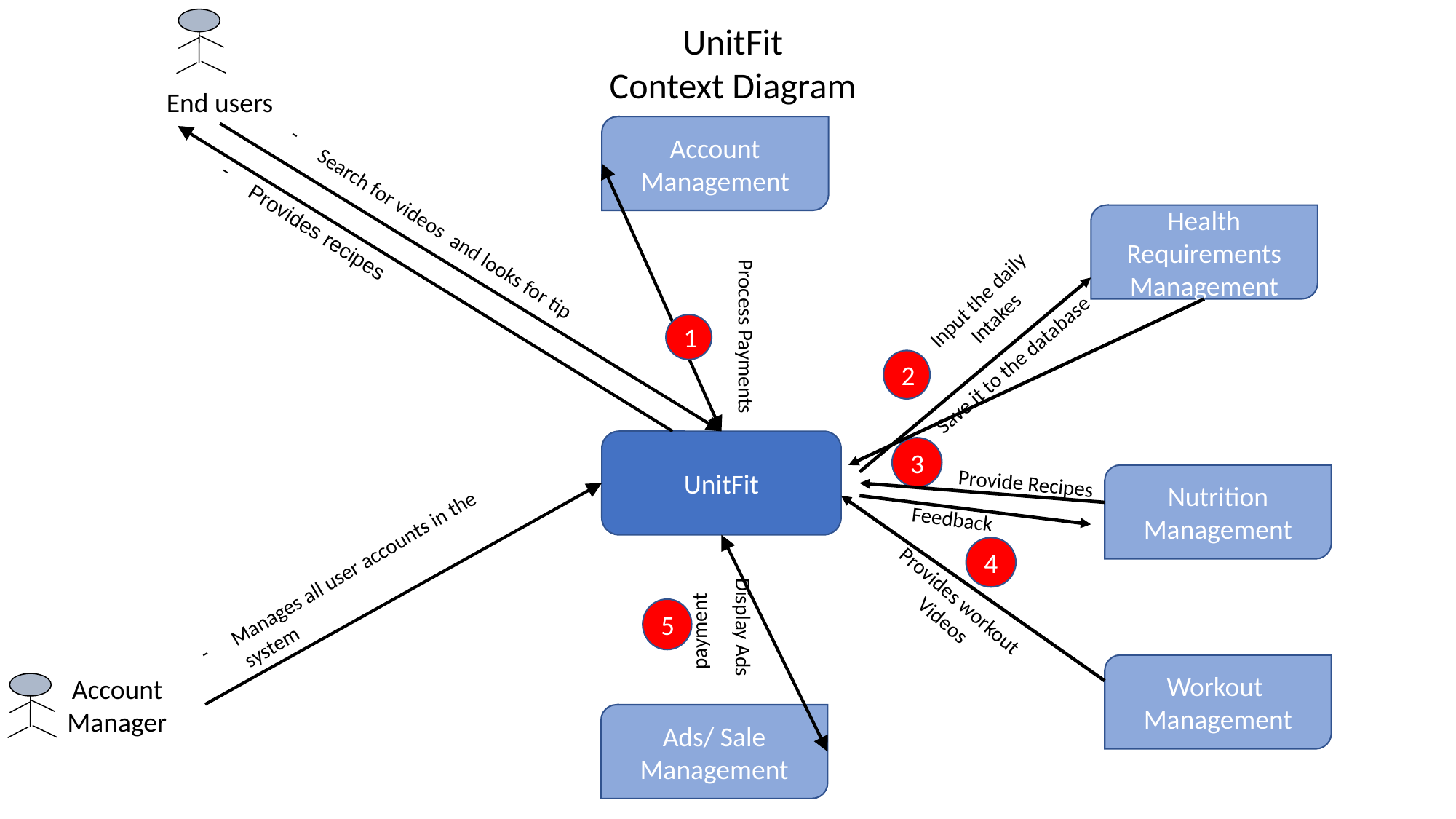

UnitFit
Context Diagram
End users
Account Management
Health Requirements Management
Search for videos  and looks for tip
Provides recipes

Input the daily Intakes
1
Process Payments
Save it to the database
2
UnitFit
3
Provide Recipes
Nutrition Management
Feedback
4
Manages all user accounts in the system

Provides workout Videos

payment
5
Display Ads
Workout  Management
Account Manager

Ads/ Sale Management